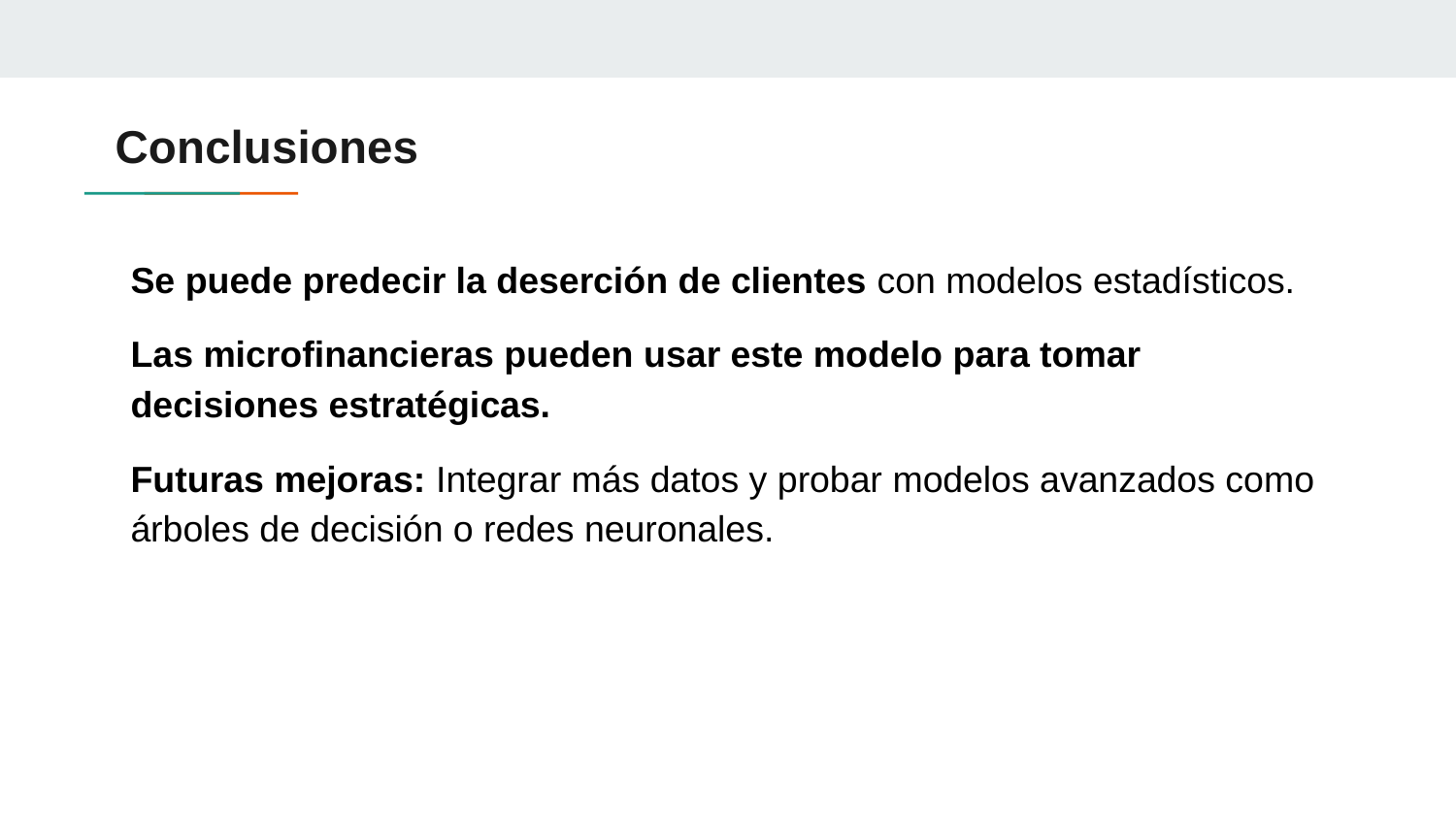

# Conclusiones
Se puede predecir la deserción de clientes con modelos estadísticos.
Las microfinancieras pueden usar este modelo para tomar decisiones estratégicas.
Futuras mejoras: Integrar más datos y probar modelos avanzados como árboles de decisión o redes neuronales.